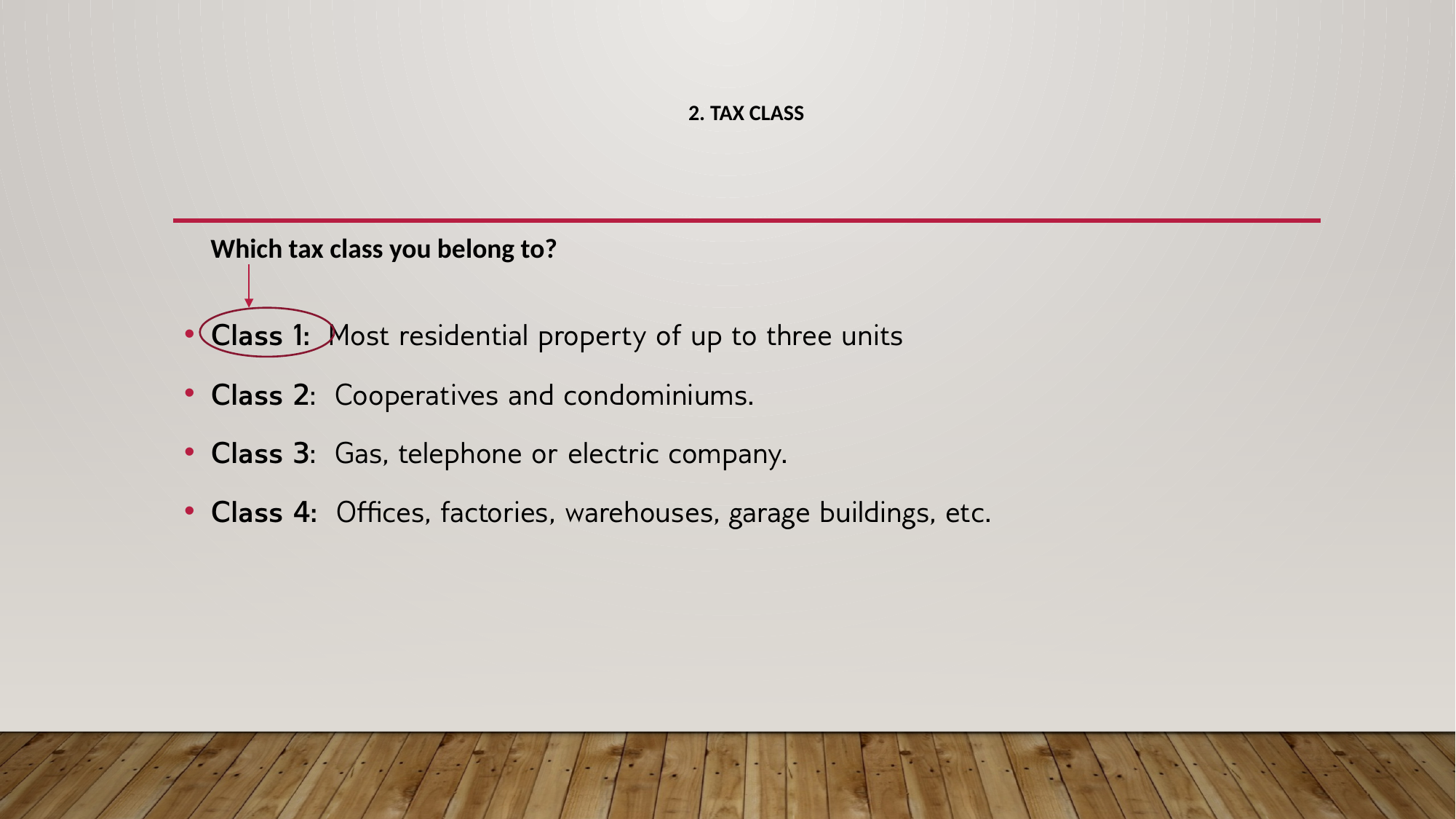

# 2. TAX CLASS
Which tax class you belong to?

Class 1:  Most residential property of up to three units
Class 2:  Cooperatives and condominiums.
Class 3:  Gas, telephone or electric company.
Class 4:  Offices, factories, warehouses, garage buildings, etc.